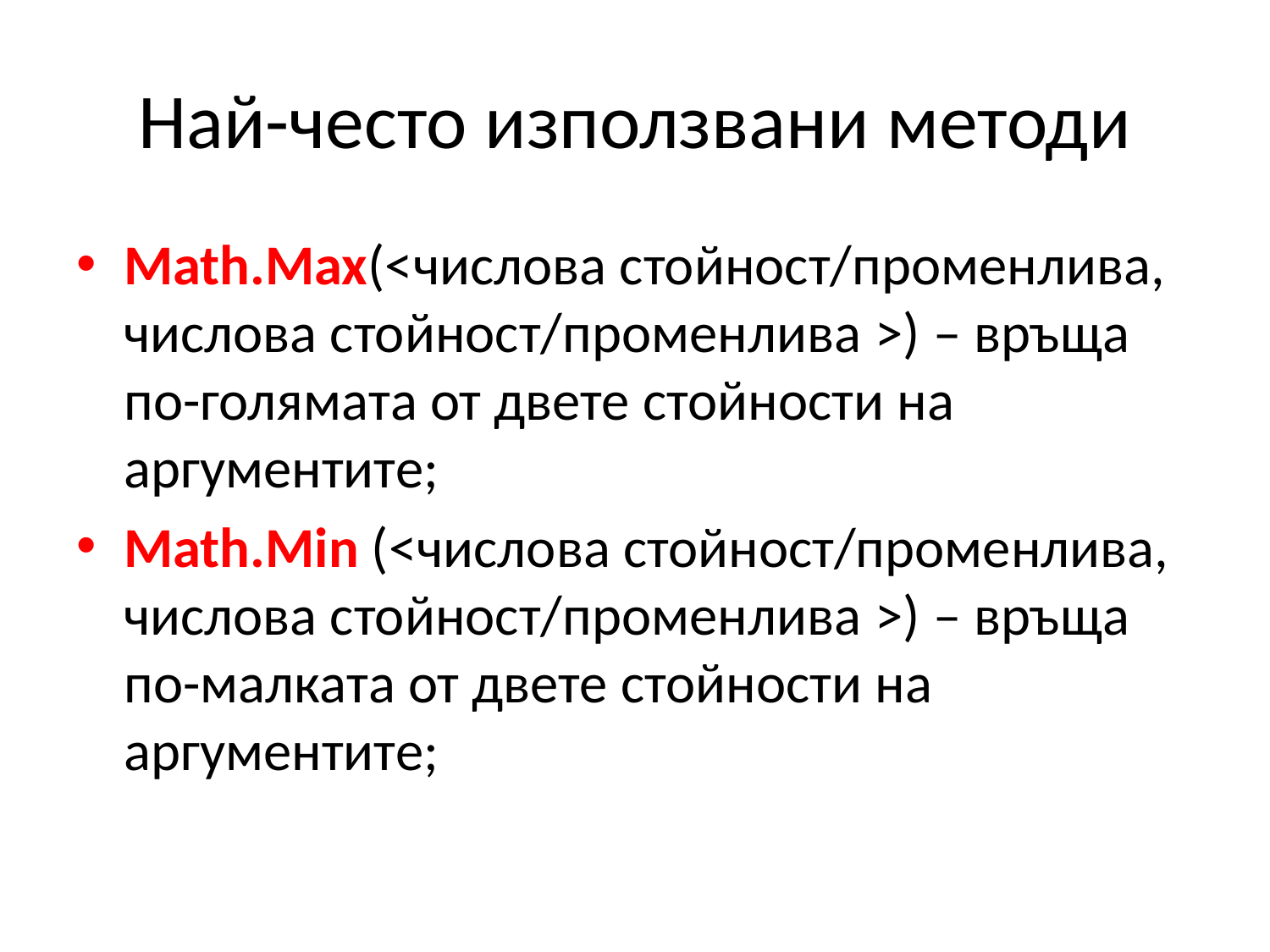

# Най-често използвани методи
Math.Max(<числова стойност/променлива, числова стойност/променлива >) – връща по-голямата от двете стойности на аргументите;
Math.Min (<числова стойност/променлива, числова стойност/променлива >) – връща по-малката от двете стойности на аргументите;